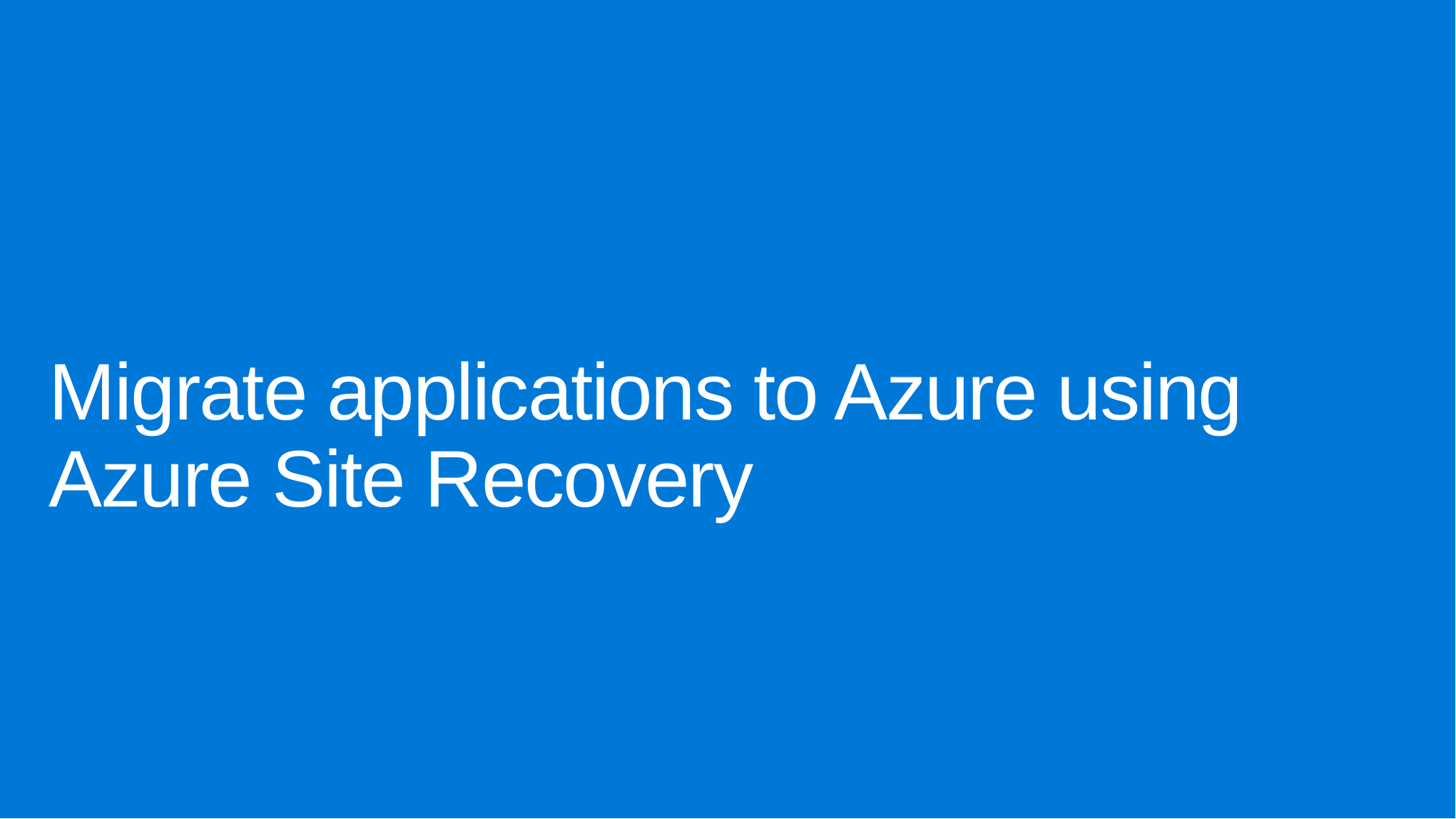

# Migrate applications to Azure using Azure Site Recovery